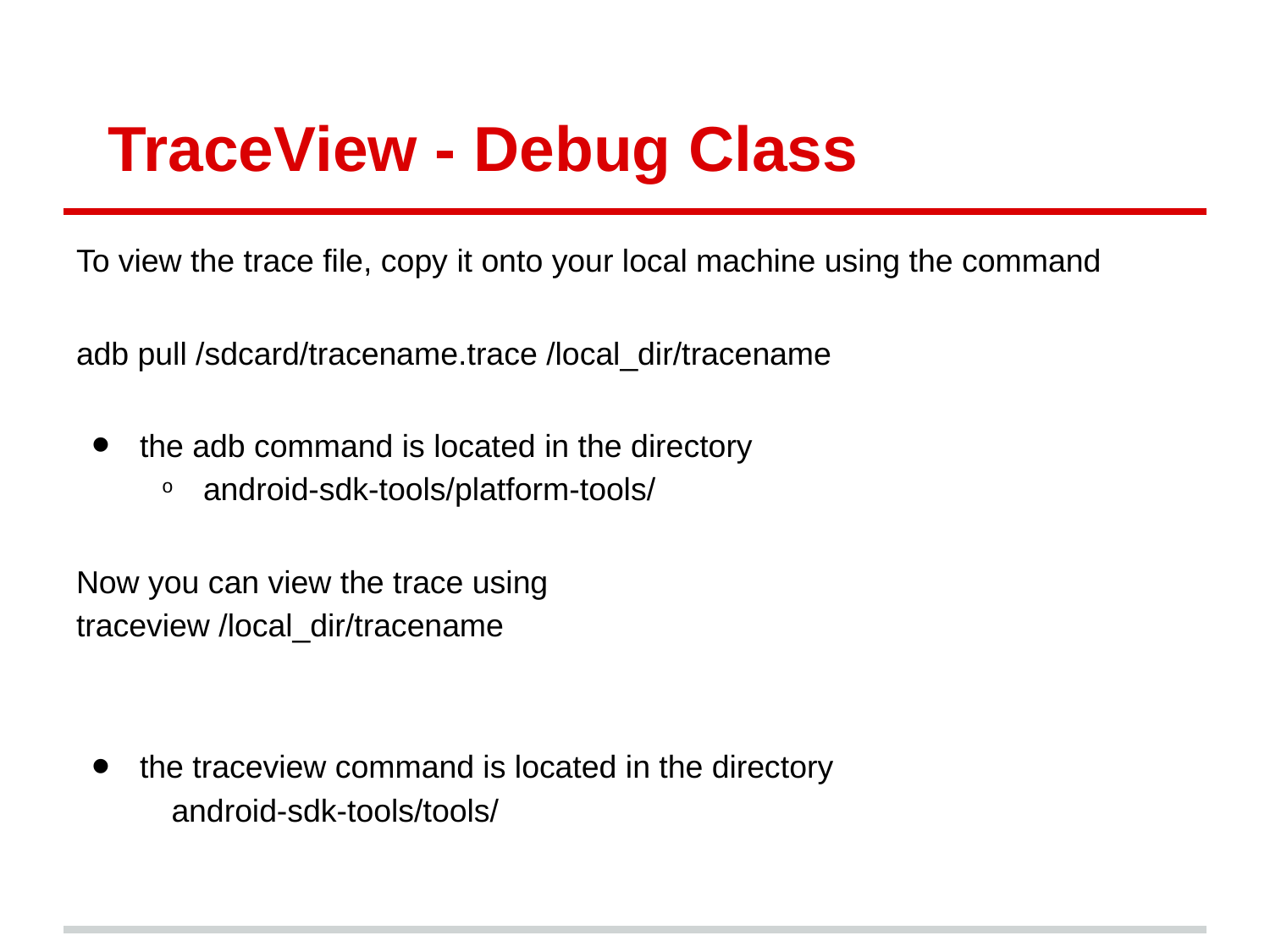

# TraceView - Debug Class
To view the trace file, copy it onto your local machine using the command

adb pull /sdcard/tracename.trace /local_dir/tracename

the adb command is located in the directory
android-sdk-tools/platform-tools/

Now you can view the trace using
traceview /local_dir/tracename

the traceview command is located in the directory
android-sdk-tools/tools/